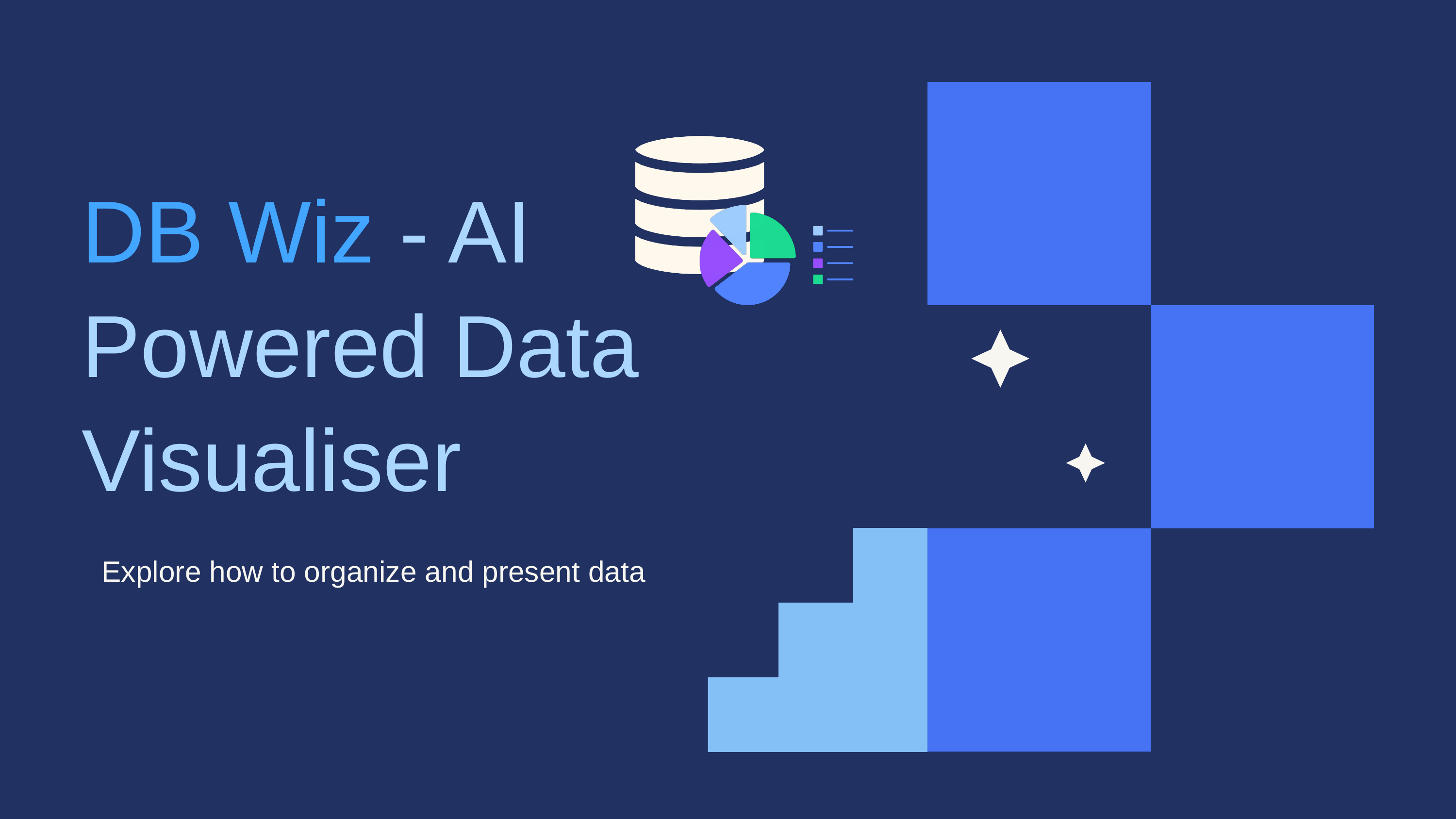

DB Wiz - AI Powered Data Visualiser

Explore how to organize and present data